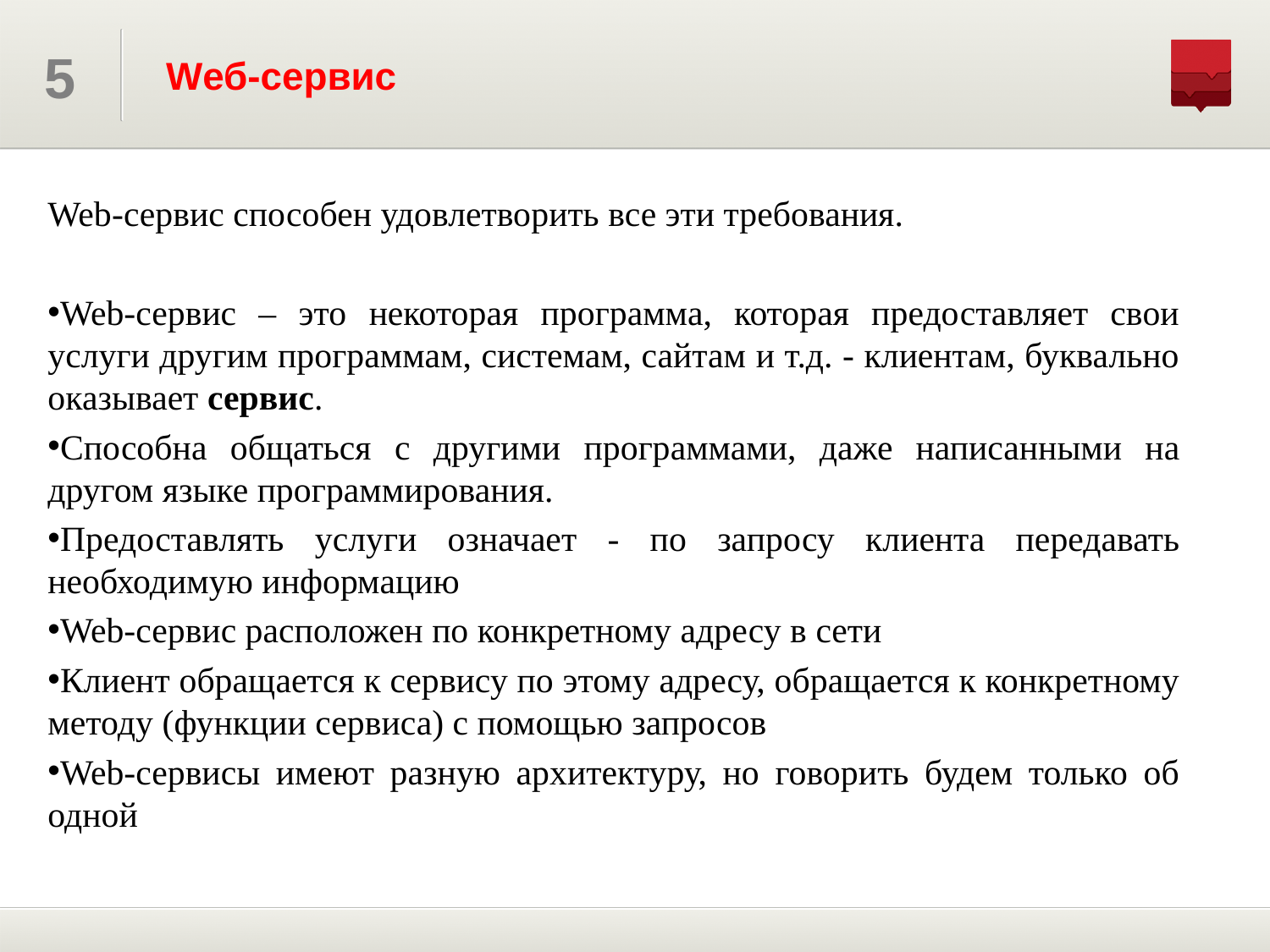

# Wеб-сервис
Web-сервис способен удовлетворить все эти требования.

Web-сервис – это некоторая программа, которая предоставляет свои услуги другим программам, системам, сайтам и т.д. - клиентам, буквально оказывает сервис.
Способна общаться с другими программами, даже написанными на другом языке программирования.
Предоставлять услуги означает - по запросу клиента передавать необходимую информацию
Web-сервис расположен по конкретному адресу в сети
Клиент обращается к сервису по этому адресу, обращается к конкретному методу (функции сервиса) с помощью запросов
Web-сервисы имеют разную архитектуру, но говорить будем только об одной